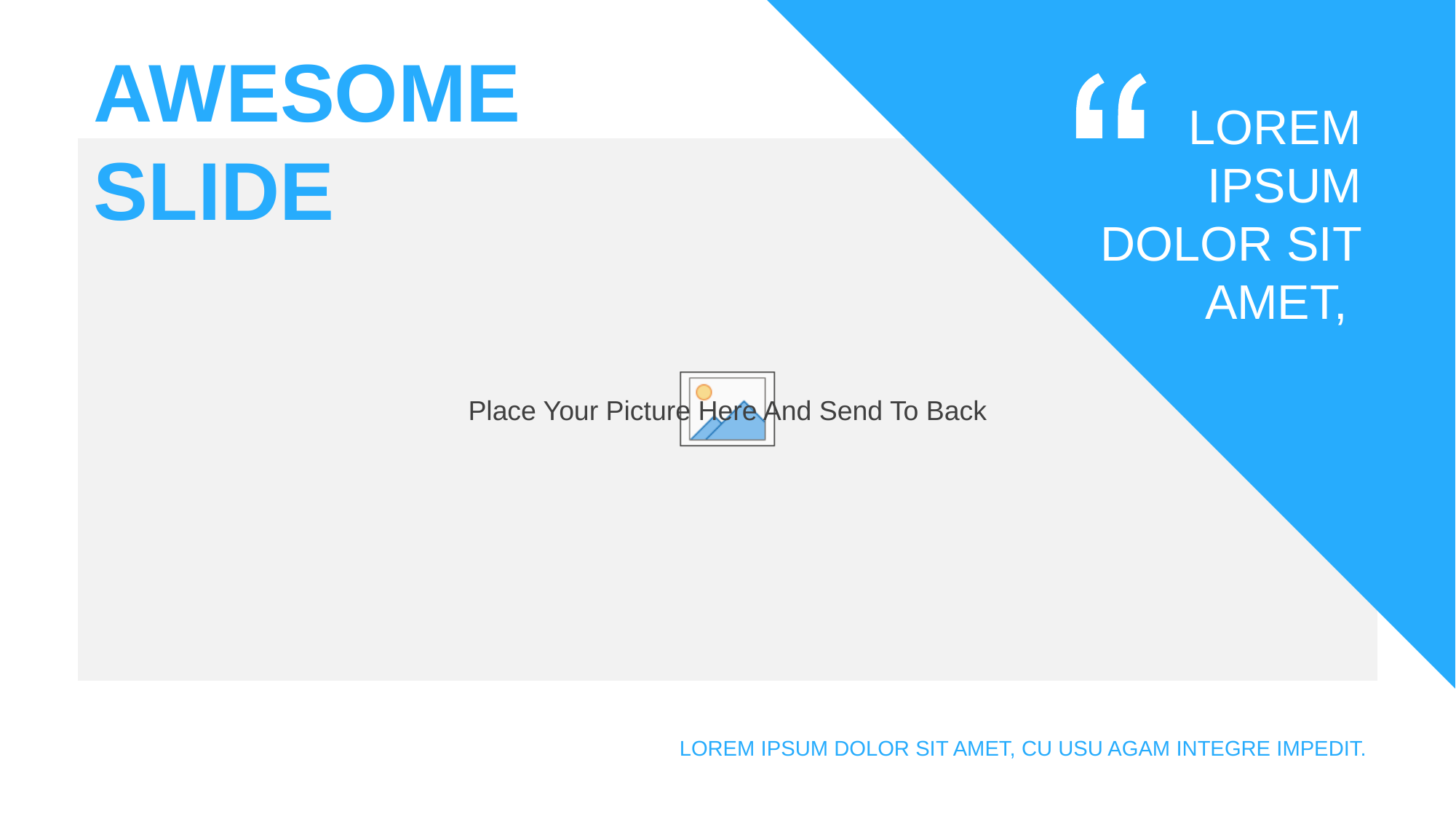

AWESOME
SLIDE

LOREM IPSUM
DOLOR SIT AMET,

LOREM IPSUM DOLOR SIT AMET, CU USU AGAM INTEGRE IMPEDIT.